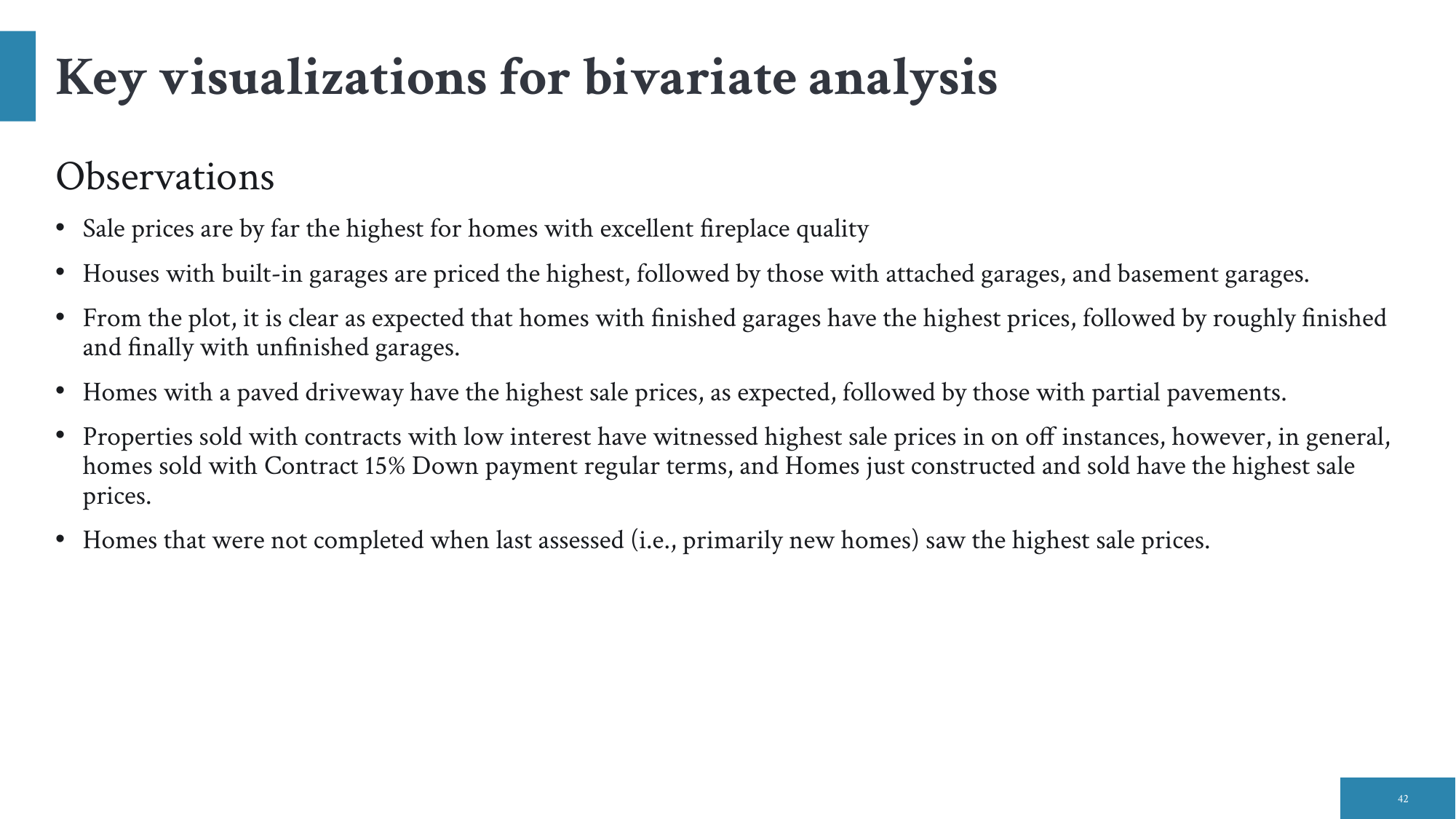

# Key visualizations for bivariate analysis
Observations
Sale prices are by far the highest for homes with excellent fireplace quality
Houses with built-in garages are priced the highest, followed by those with attached garages, and basement garages.
From the plot, it is clear as expected that homes with finished garages have the highest prices, followed by roughly finished and finally with unfinished garages.
Homes with a paved driveway have the highest sale prices, as expected, followed by those with partial pavements.
Properties sold with contracts with low interest have witnessed highest sale prices in on off instances, however, in general, homes sold with Contract 15% Down payment regular terms, and Homes just constructed and sold have the highest sale prices.
Homes that were not completed when last assessed (i.e., primarily new homes) saw the highest sale prices.

42